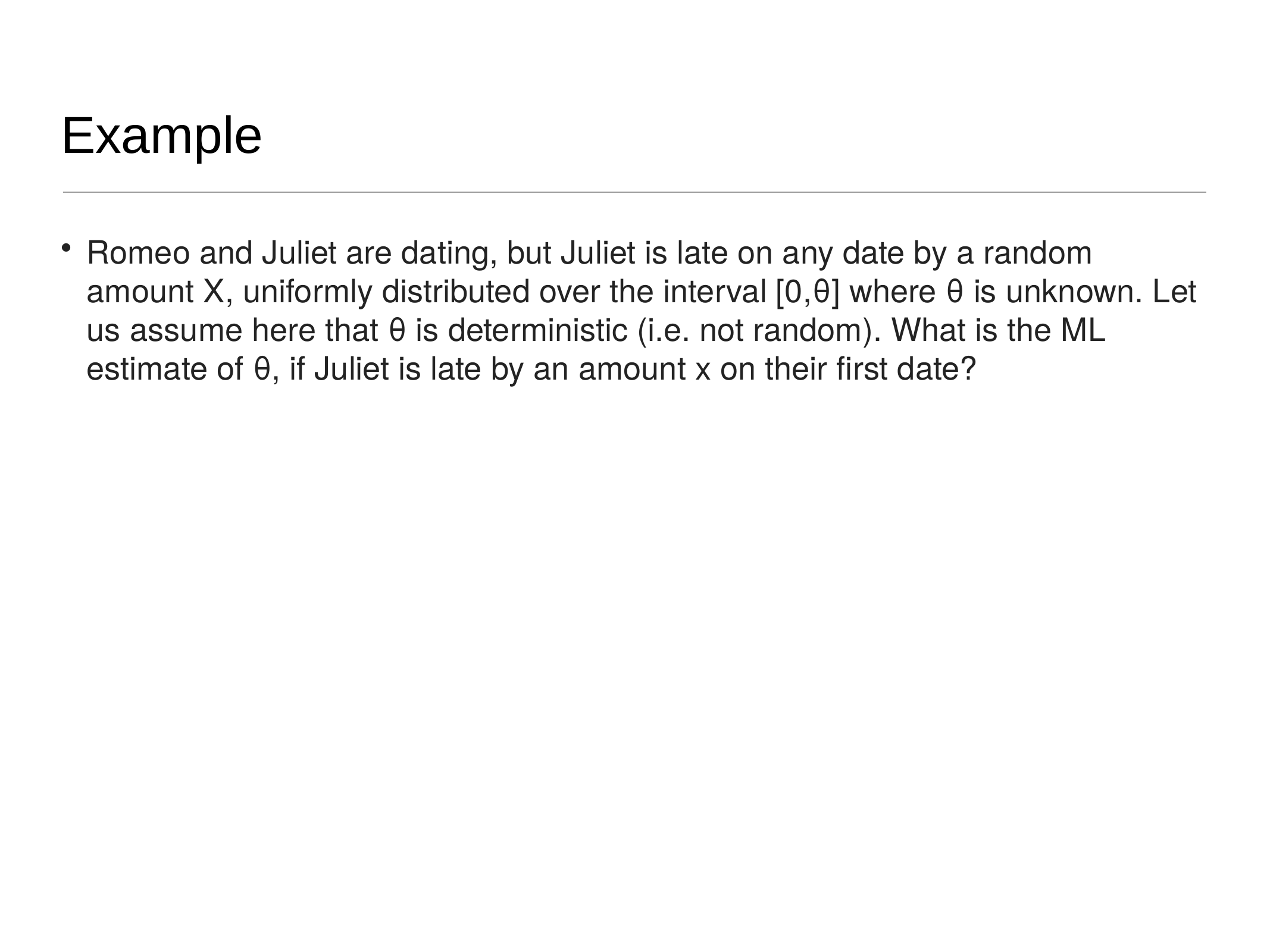

# Example
Romeo and Juliet are dating, but Juliet is late on any date by a random amount X, uniformly distributed over the interval [0,θ] where θ is unknown. Let us assume here that θ is deterministic (i.e. not random). What is the ML estimate of θ, if Juliet is late by an amount x on their first date?